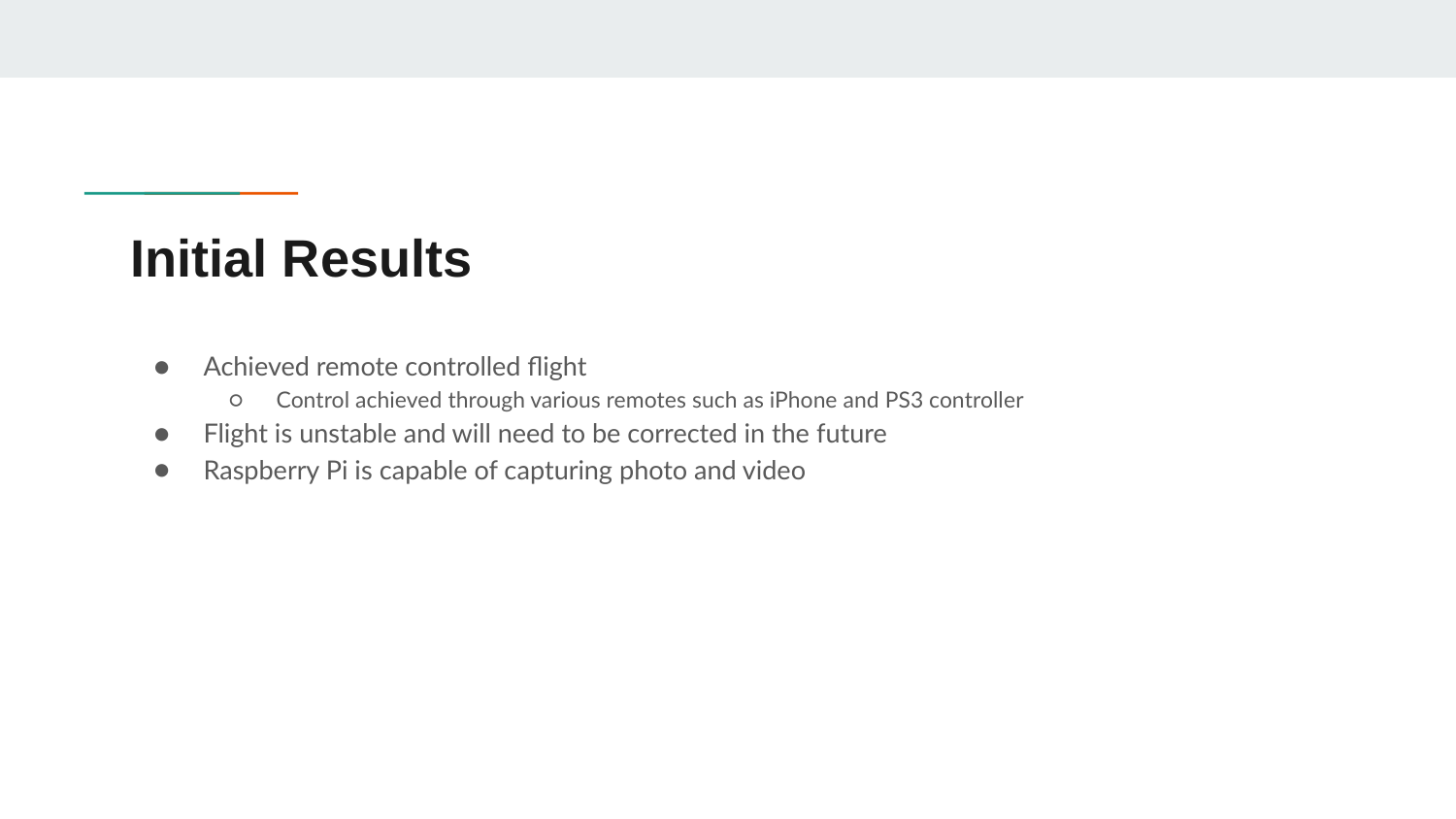

# Initial Results
Achieved remote controlled flight
Control achieved through various remotes such as iPhone and PS3 controller
Flight is unstable and will need to be corrected in the future
Raspberry Pi is capable of capturing photo and video